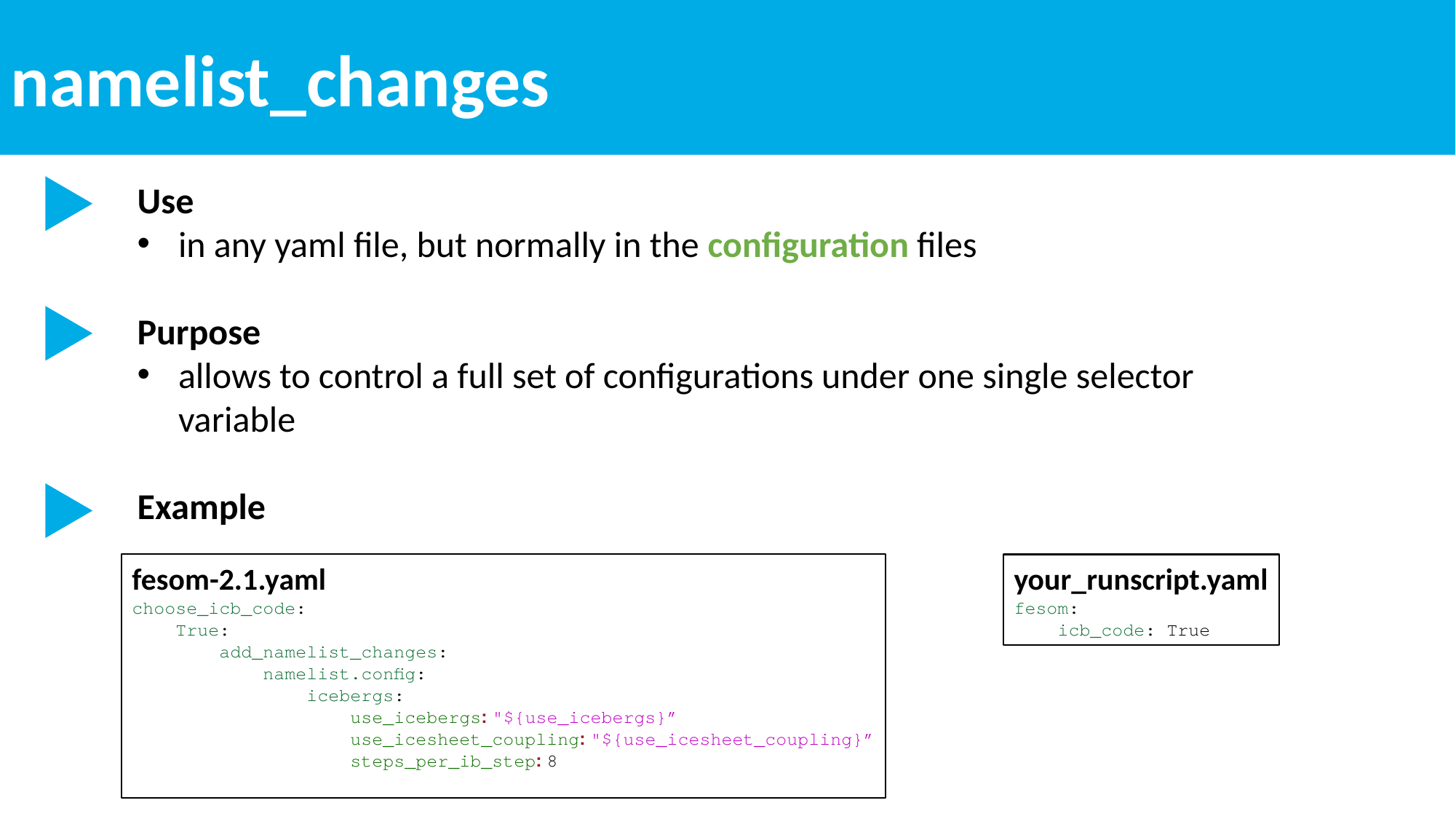

namelist_changes
Use
in any yaml file, but normally in the configuration files

Purpose
allows to control a full set of configurations under one single selector variable

Example

fesom-2.1.yaml
choose_icb_code:
    True:
        add_namelist_changes:
            namelist.config:
                icebergs:
                    use_icebergs: "${use_icebergs}”
                    use_icesheet_coupling: "${use_icesheet_coupling}”
                    steps_per_ib_step: 8

your_runscript.yaml
fesom:
    icb_code: True